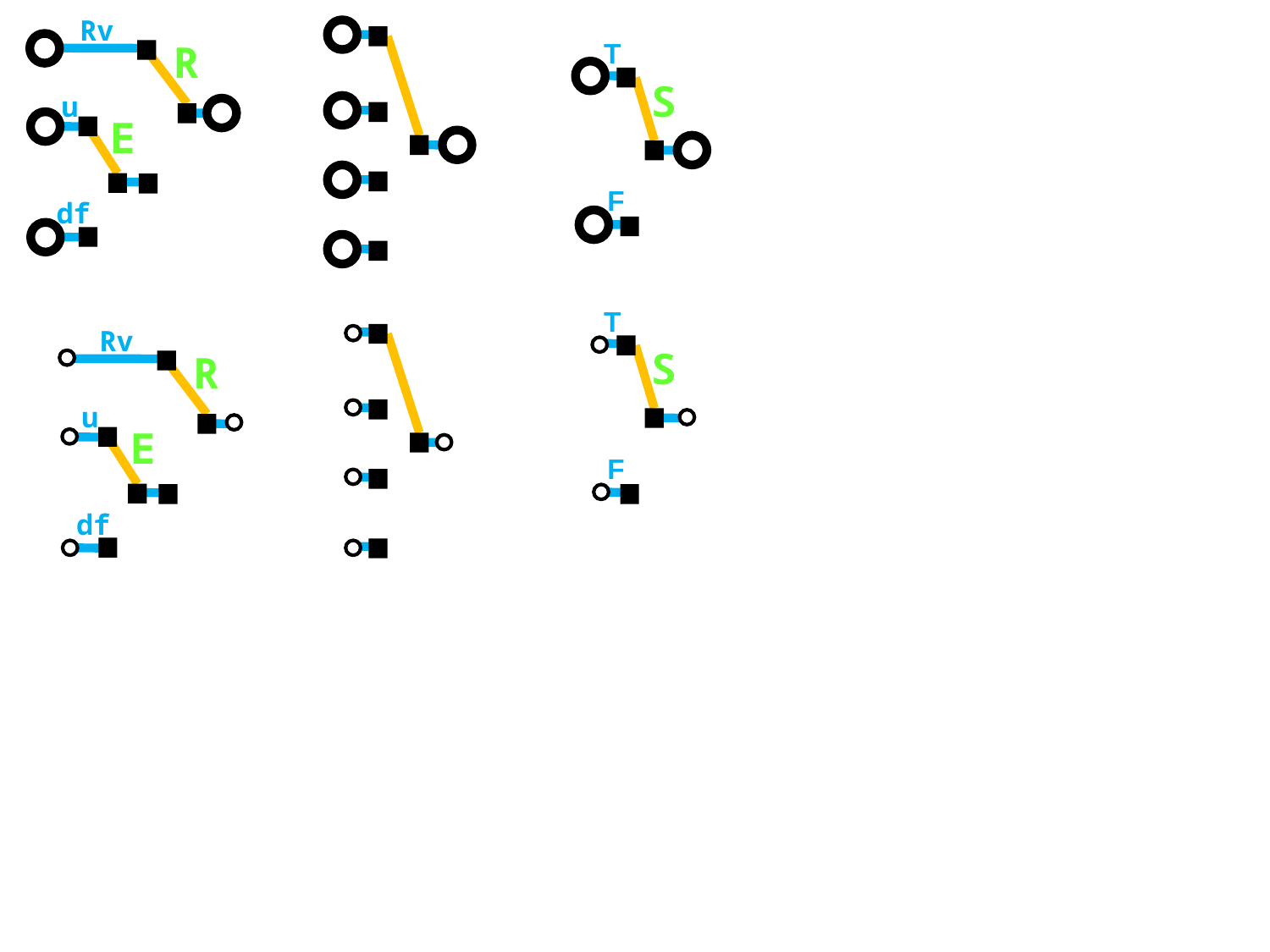

Rv
R

E

u
df

T

S
F
T

S

F

Rv
R

E

u
df